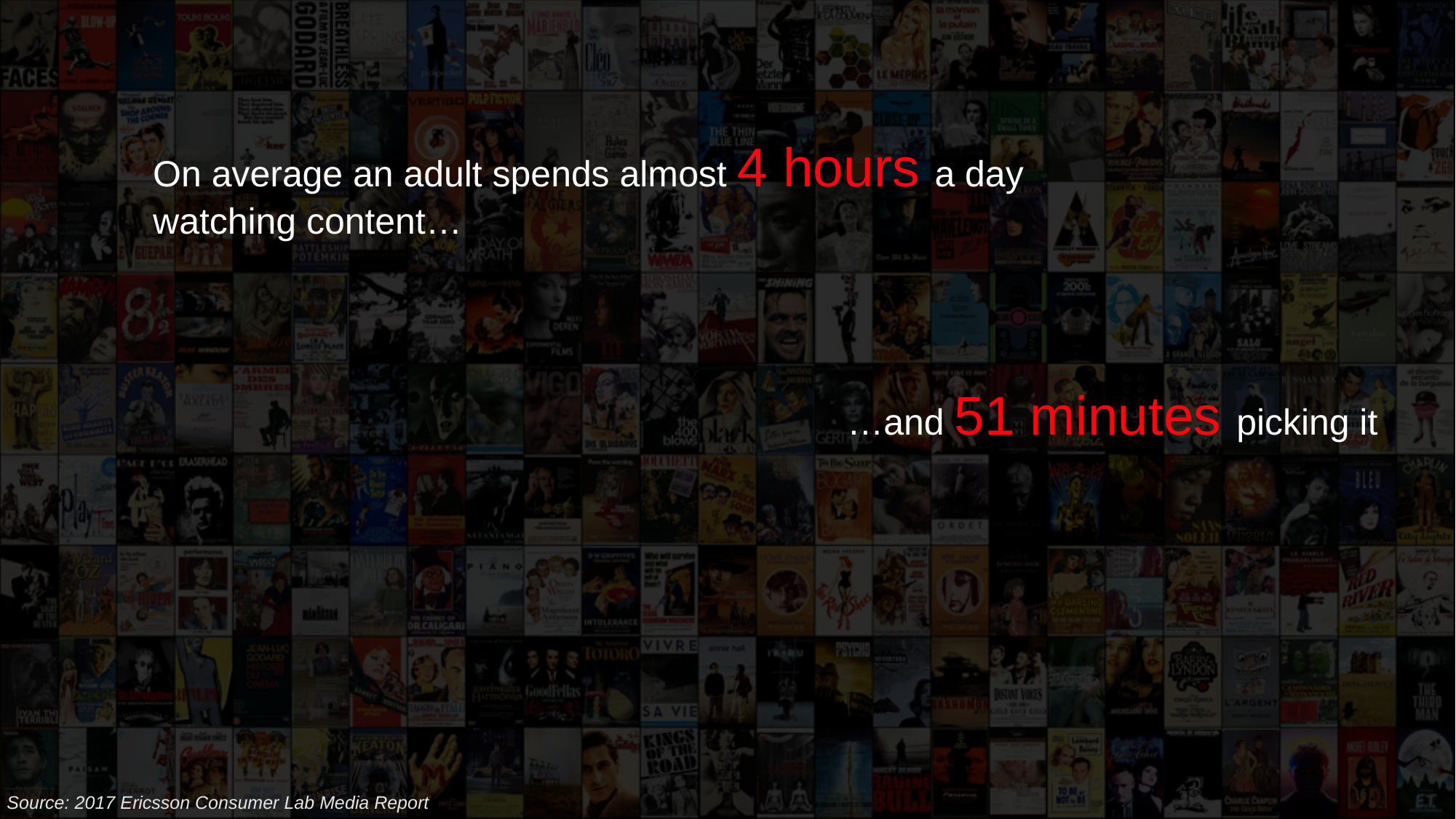

On average an adult spends almost 4 hours a day watching content…
…and 51 minutes picking it
Source: 2017 Ericsson Consumer Lab Media Report